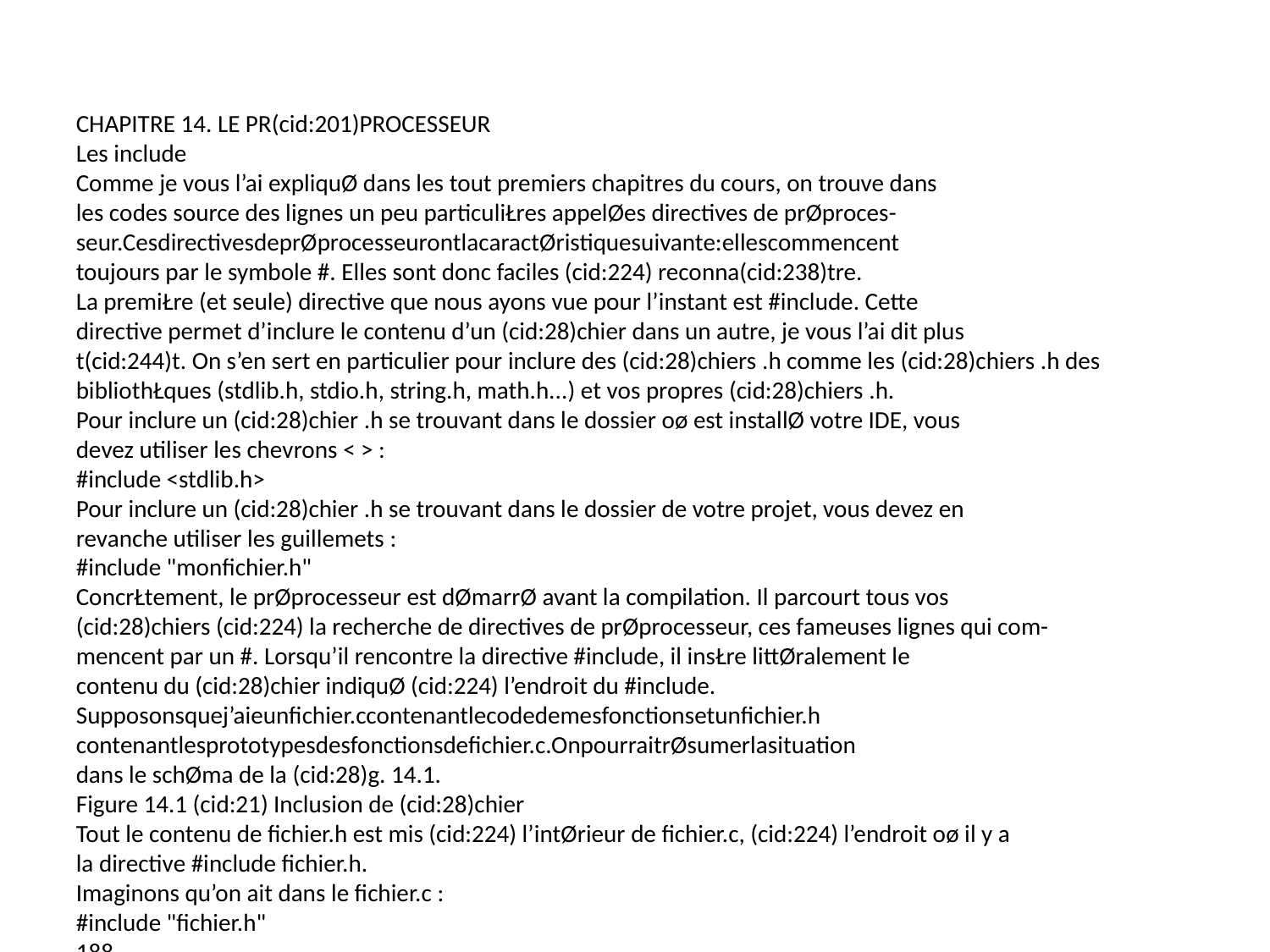

CHAPITRE 14. LE PR(cid:201)PROCESSEUR
Les include
Comme je vous l’ai expliquØ dans les tout premiers chapitres du cours, on trouve dans
les codes source des lignes un peu particuliŁres appelØes directives de prØproces-
seur.CesdirectivesdeprØprocesseurontlacaractØristiquesuivante:ellescommencent
toujours par le symbole #. Elles sont donc faciles (cid:224) reconna(cid:238)tre.
La premiŁre (et seule) directive que nous ayons vue pour l’instant est #include. Cette
directive permet d’inclure le contenu d’un (cid:28)chier dans un autre, je vous l’ai dit plus
t(cid:244)t. On s’en sert en particulier pour inclure des (cid:28)chiers .h comme les (cid:28)chiers .h des
bibliothŁques (stdlib.h, stdio.h, string.h, math.h...) et vos propres (cid:28)chiers .h.
Pour inclure un (cid:28)chier .h se trouvant dans le dossier oø est installØ votre IDE, vous
devez utiliser les chevrons < > :
#include <stdlib.h>
Pour inclure un (cid:28)chier .h se trouvant dans le dossier de votre projet, vous devez en
revanche utiliser les guillemets :
#include "monfichier.h"
ConcrŁtement, le prØprocesseur est dØmarrØ avant la compilation. Il parcourt tous vos
(cid:28)chiers (cid:224) la recherche de directives de prØprocesseur, ces fameuses lignes qui com-
mencent par un #. Lorsqu’il rencontre la directive #include, il insŁre littØralement le
contenu du (cid:28)chier indiquØ (cid:224) l’endroit du #include.
Supposonsquej’aieunfichier.ccontenantlecodedemesfonctionsetunfichier.h
contenantlesprototypesdesfonctionsdefichier.c.OnpourraitrØsumerlasituation
dans le schØma de la (cid:28)g. 14.1.
Figure 14.1 (cid:21) Inclusion de (cid:28)chier
Tout le contenu de fichier.h est mis (cid:224) l’intØrieur de fichier.c, (cid:224) l’endroit oø il y a
la directive #include fichier.h.
Imaginons qu’on ait dans le fichier.c :
#include "fichier.h"
188